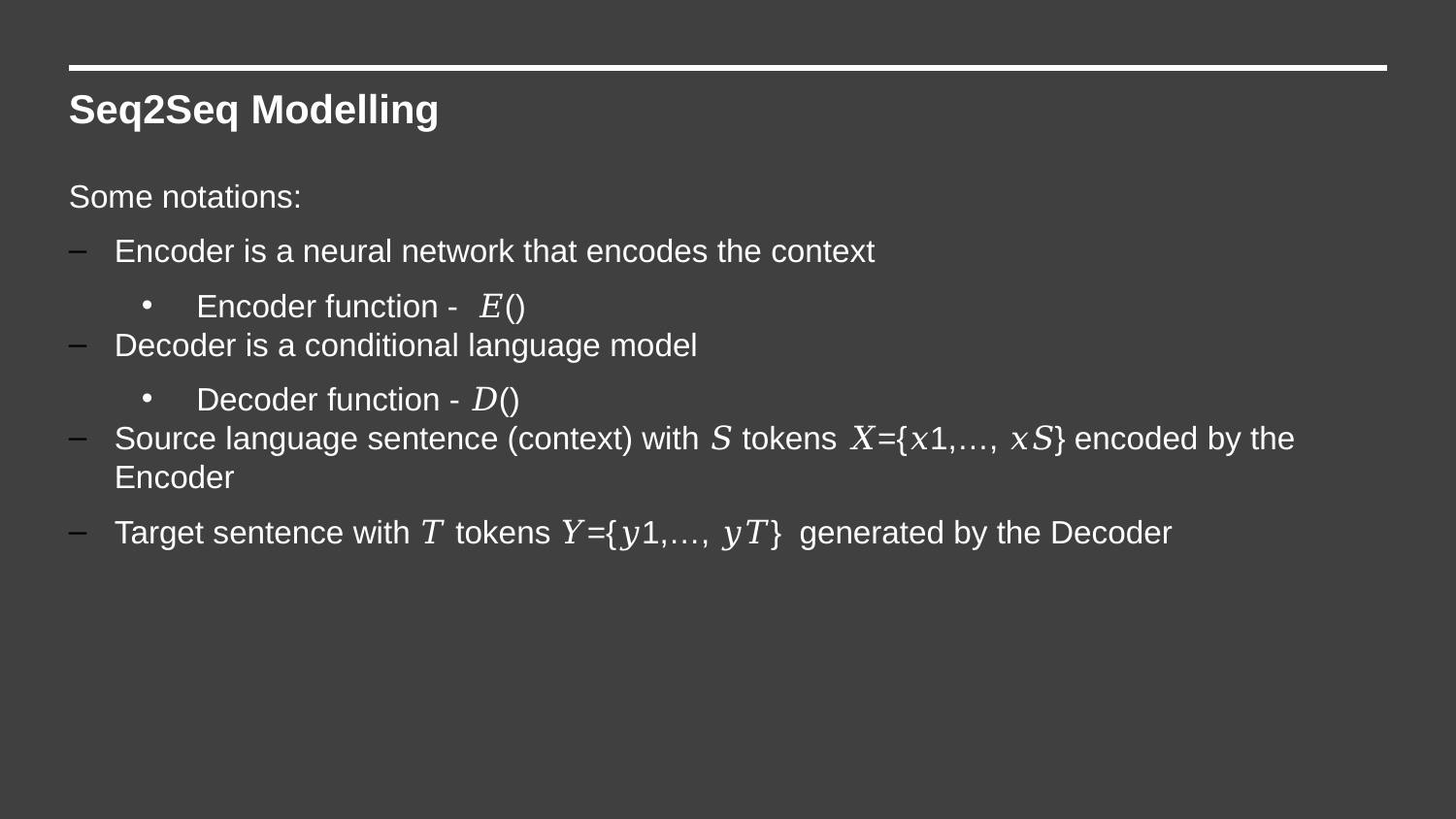

Seq2Seq Modelling
Some notations:
Encoder is a neural network that encodes the context
 Encoder function -  𝐸()
Decoder is a conditional language model
 Decoder function - 𝐷()
Source language sentence (context) with 𝑆 tokens 𝑋={𝑥1,…, 𝑥𝑆} encoded by the Encoder
Target sentence with 𝑇 tokens 𝑌={𝑦1,…, 𝑦𝑇}  generated by the Decoder